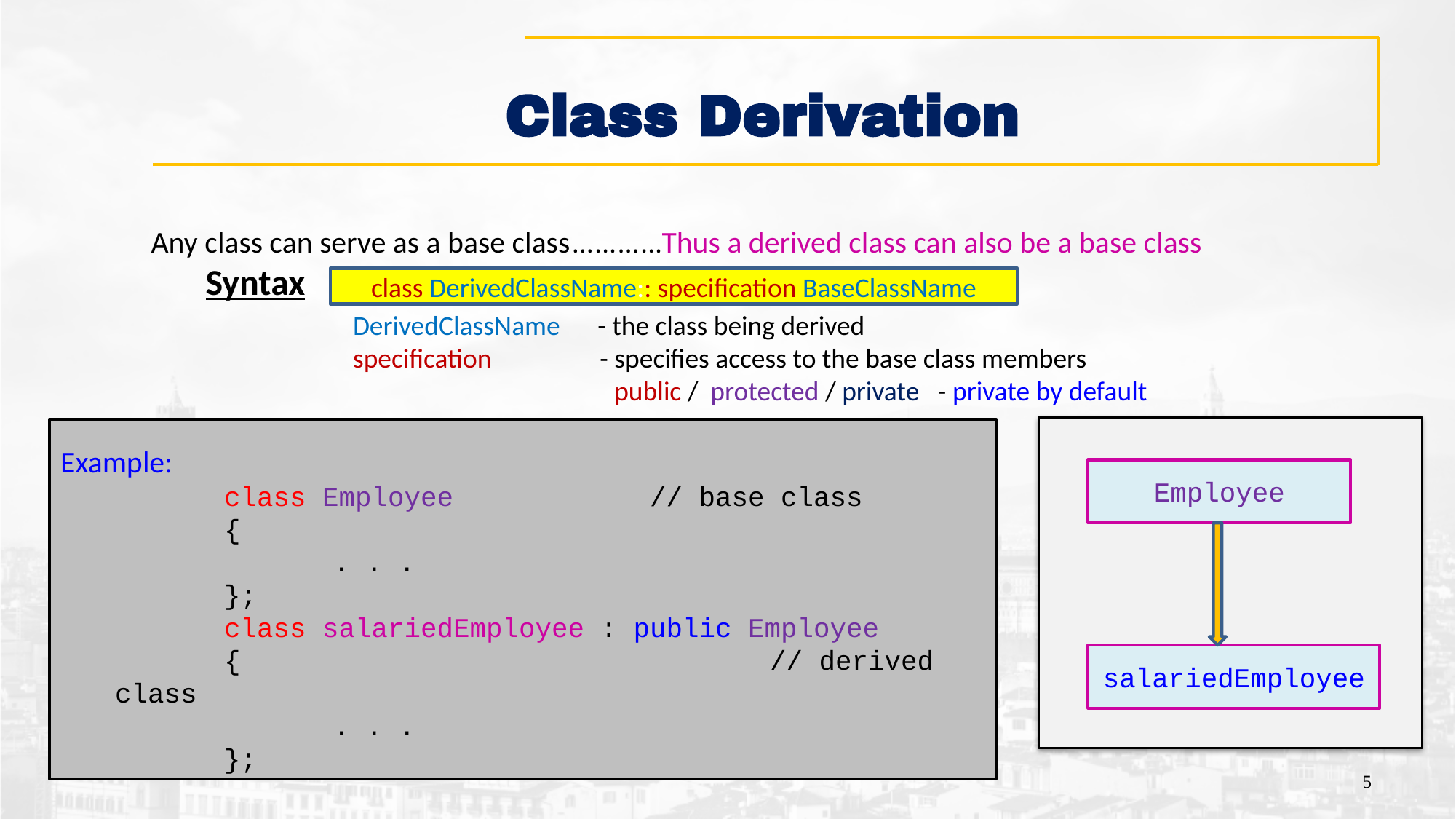

# Class Derivation
Any class can serve as a base class…………Thus a derived class can also be a base class
Syntax

               DerivedClassName      - the class being derived
               specification	  - specifies access to the base class members
		                      public /  protected / private   - private by default
class DerivedClassName:: specification BaseClassName

Employee

salariedEmployee
Example:
	class Employee 	      // base class
	{
		. . .
	};
	class salariedEmployee : public Employee
	{					// derived class
		. . .
	};
5